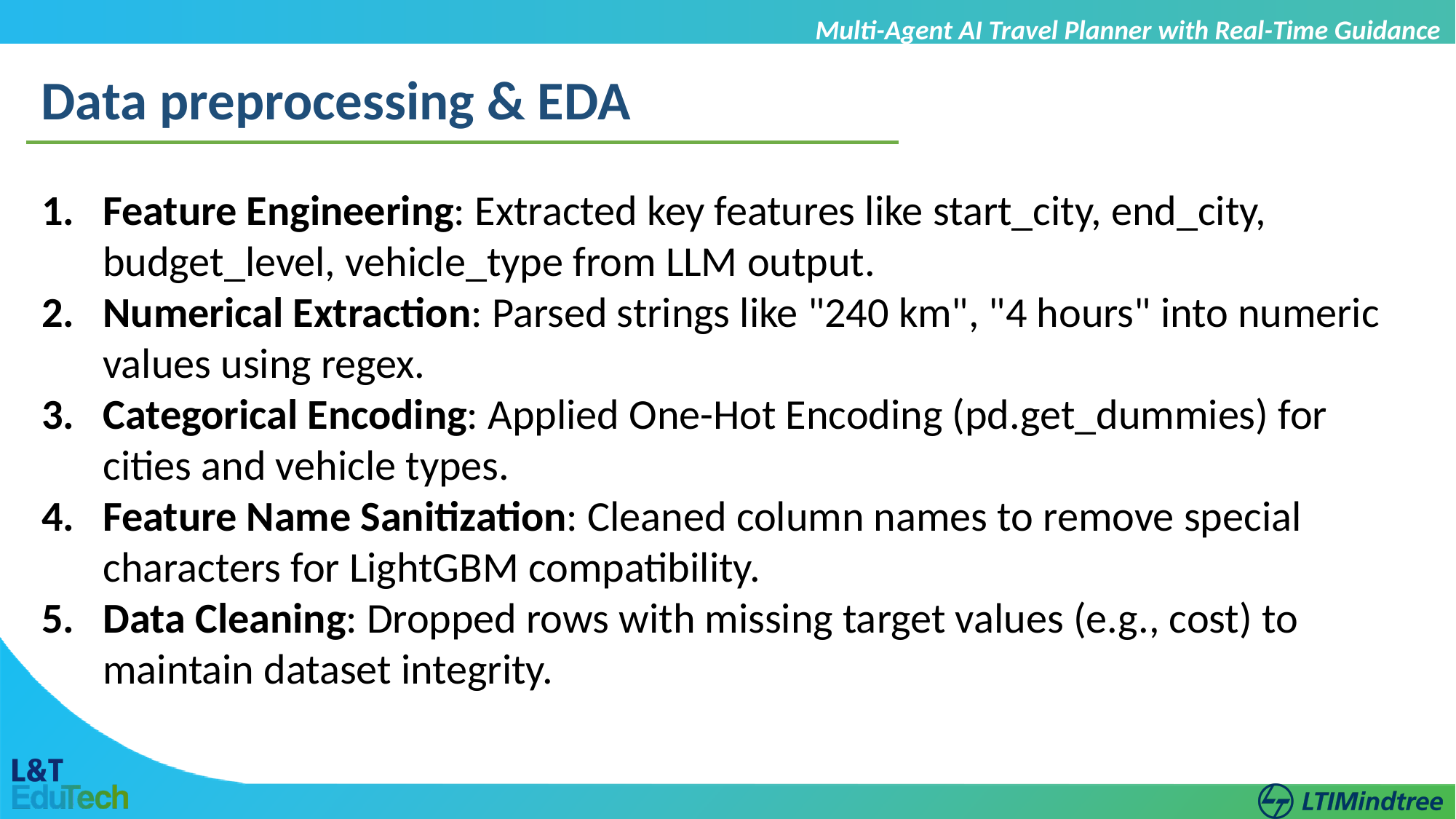

Multi-Agent AI Travel Planner with Real-Time Guidance

Data preprocessing & EDA
Feature Engineering: Extracted key features like start_city, end_city, budget_level, vehicle_type from LLM output.
Numerical Extraction: Parsed strings like "240 km", "4 hours" into numeric values using regex.
Categorical Encoding: Applied One-Hot Encoding (pd.get_dummies) for cities and vehicle types.
Feature Name Sanitization: Cleaned column names to remove special characters for LightGBM compatibility.
Data Cleaning: Dropped rows with missing target values (e.g., cost) to maintain dataset integrity.